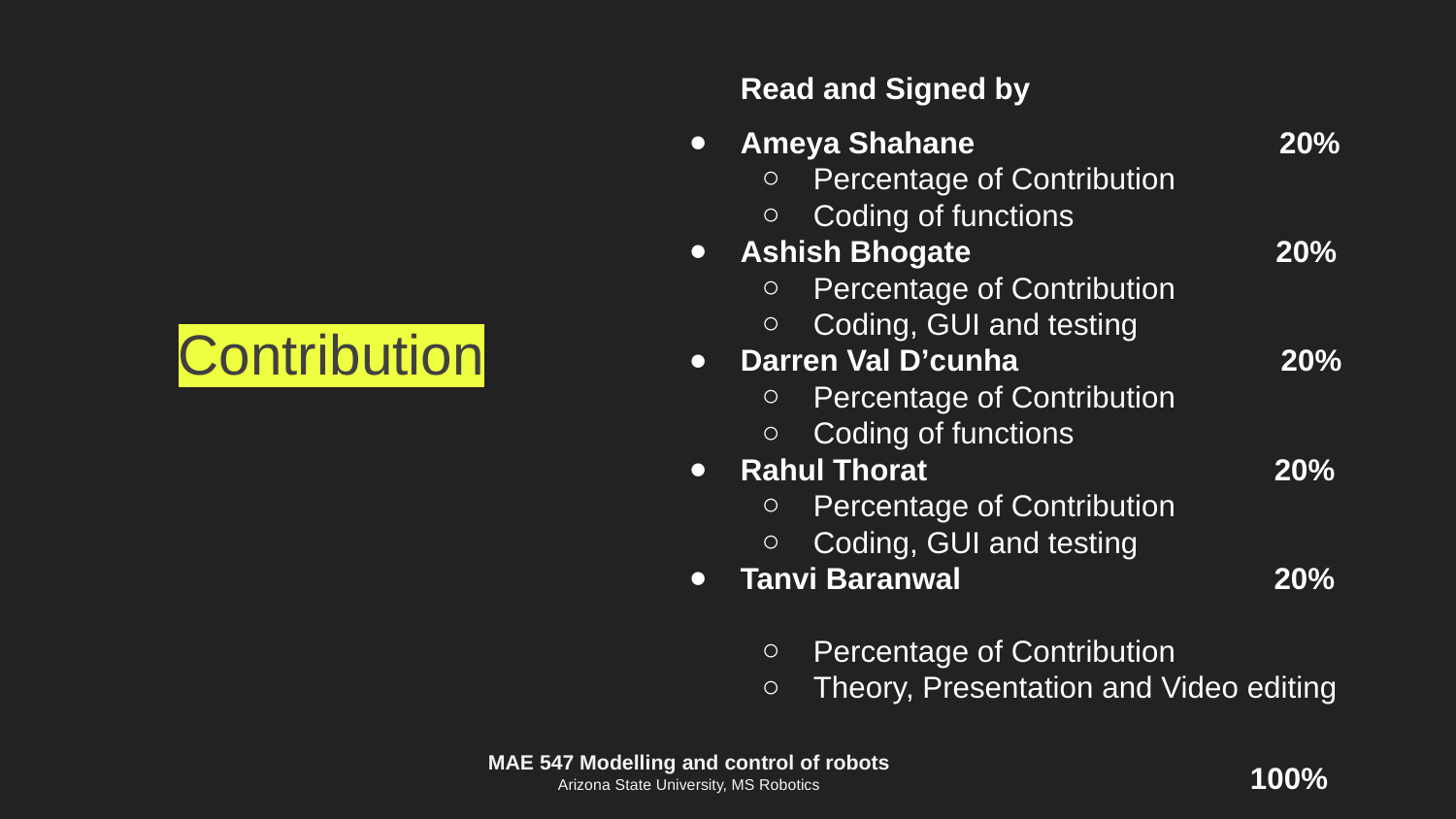

Read and Signed by
Ameya Shahane                                    20%
Percentage of Contribution
Coding of functions
Ashish Bhogate                                    20%
Percentage of Contribution
Coding, GUI and testing
Darren Val D’cunha                               20%
Percentage of Contribution
Coding of functions
Rahul Thorat                                         20%
Percentage of Contribution
Coding, GUI and testing
Tanvi Baranwal                                     20%
Percentage of Contribution
Theory, Presentation and Video editing
								100%

# Contribution
MAE 547 Modelling and control of robots
Arizona State University, MS Robotics